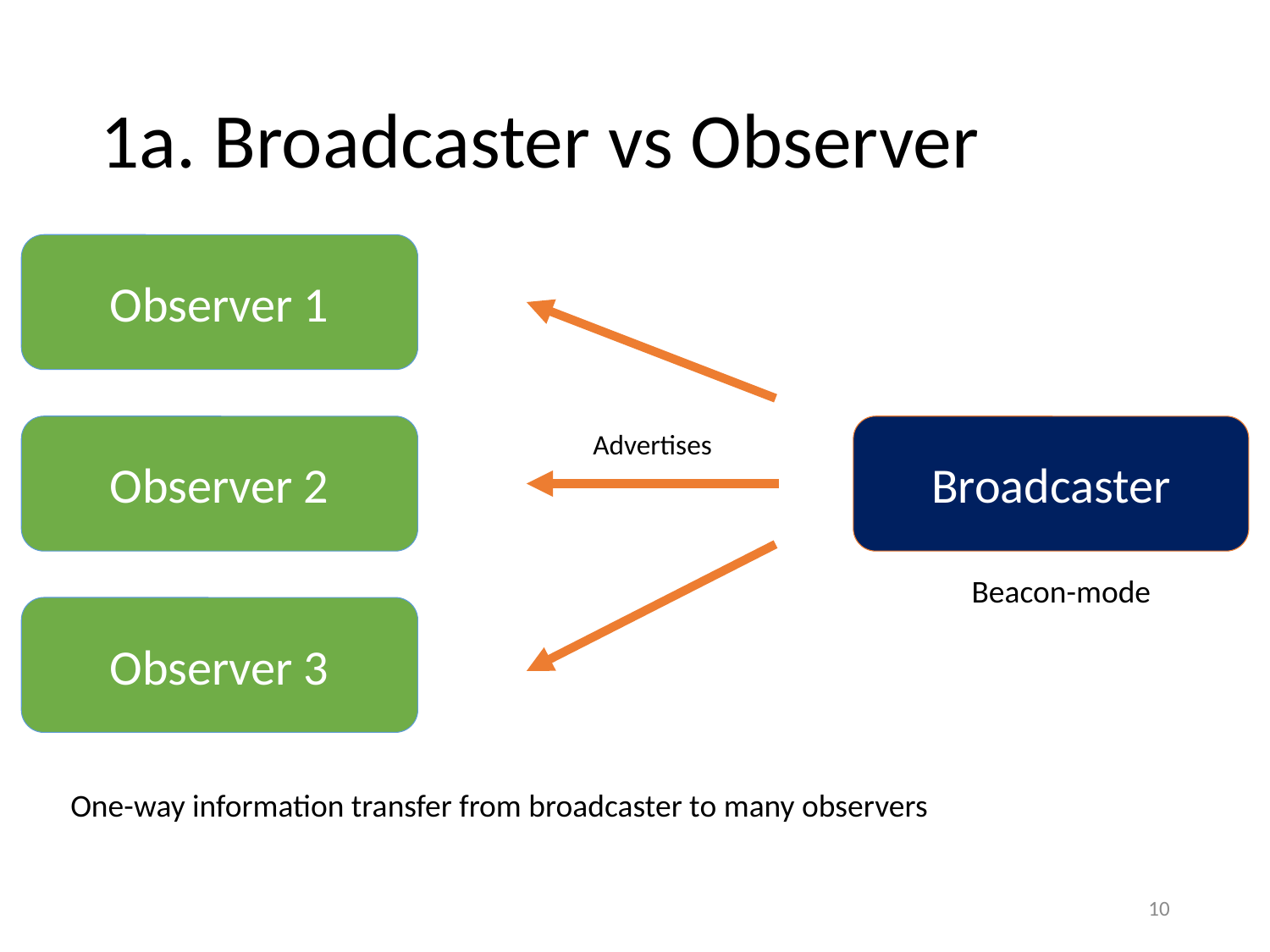

# 1a. Broadcaster vs Observer
Observer 1
Observer 2
Broadcaster
Advertises
Beacon-mode
Observer 3
One-way information transfer from broadcaster to many observers
10